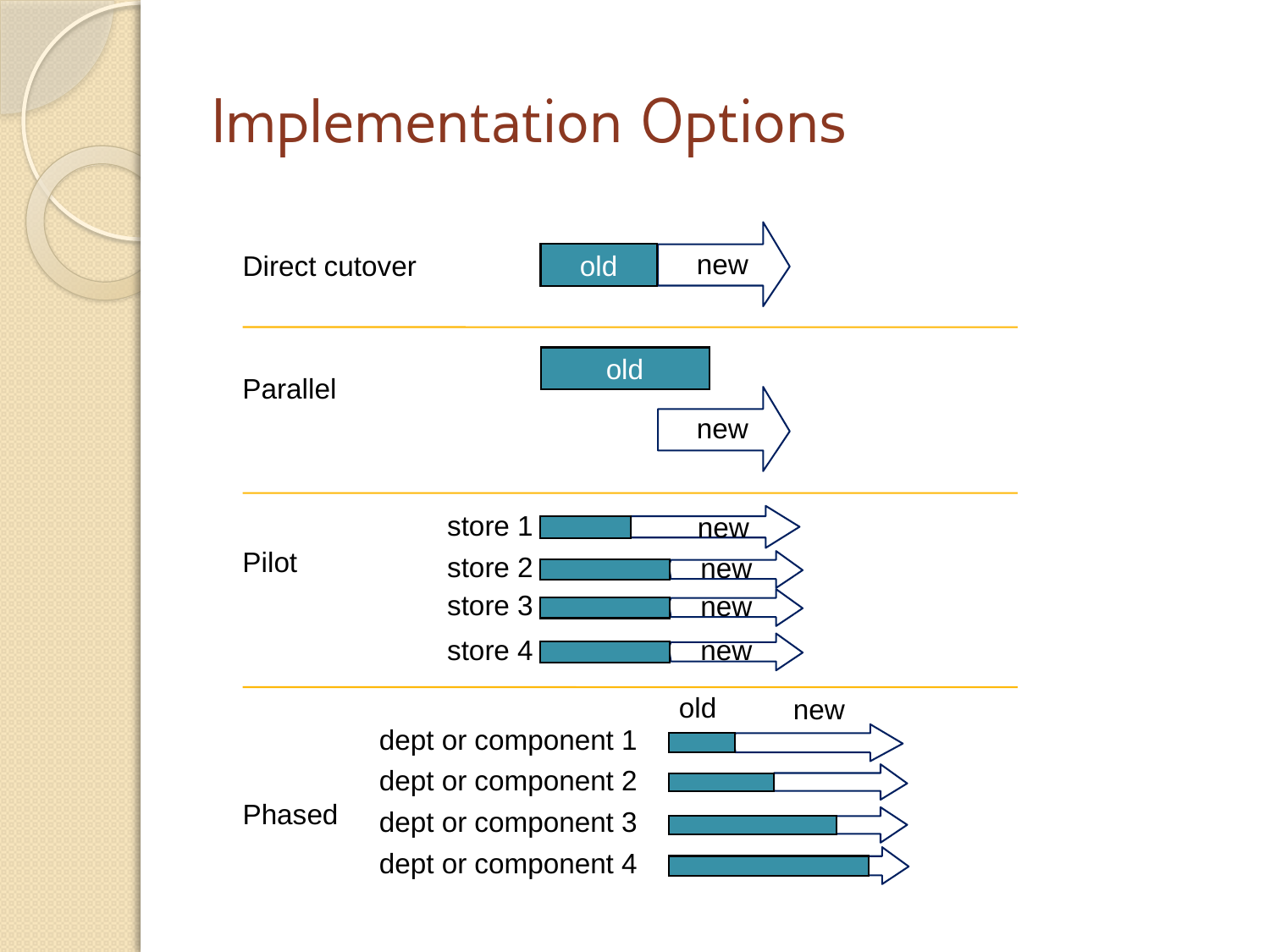

# Implementation Options

new
Direct cutover
old

old
old

Parallel

new

store 1
new

Pilot
store 2
new

store 3
new

store 4
new

old
new

dept or component 1

dept or component 2

Phased
dept or component 3

dept or component 4